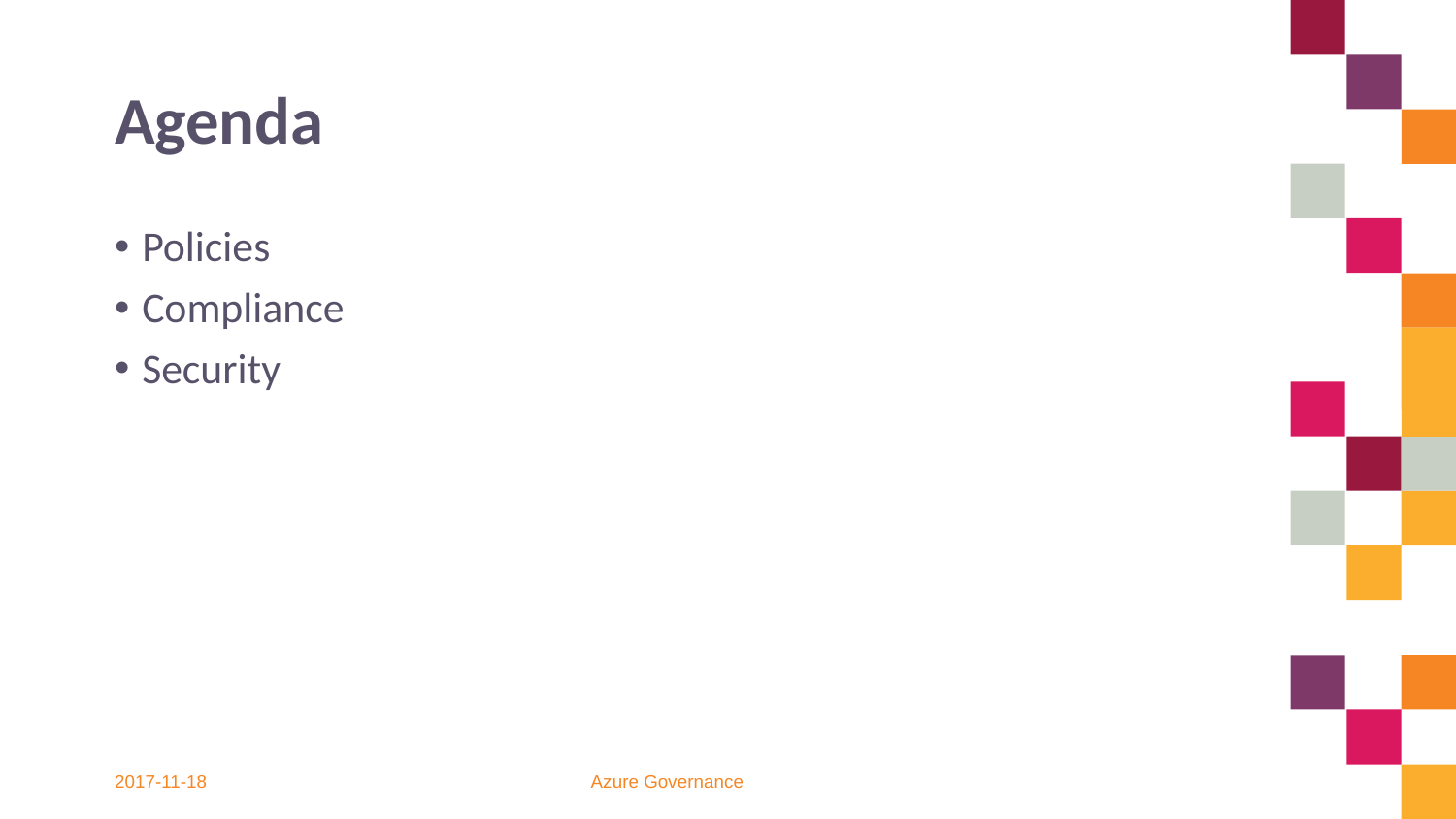

# Agenda
Policies
Compliance
Security

2017-11-18
Azure Governance